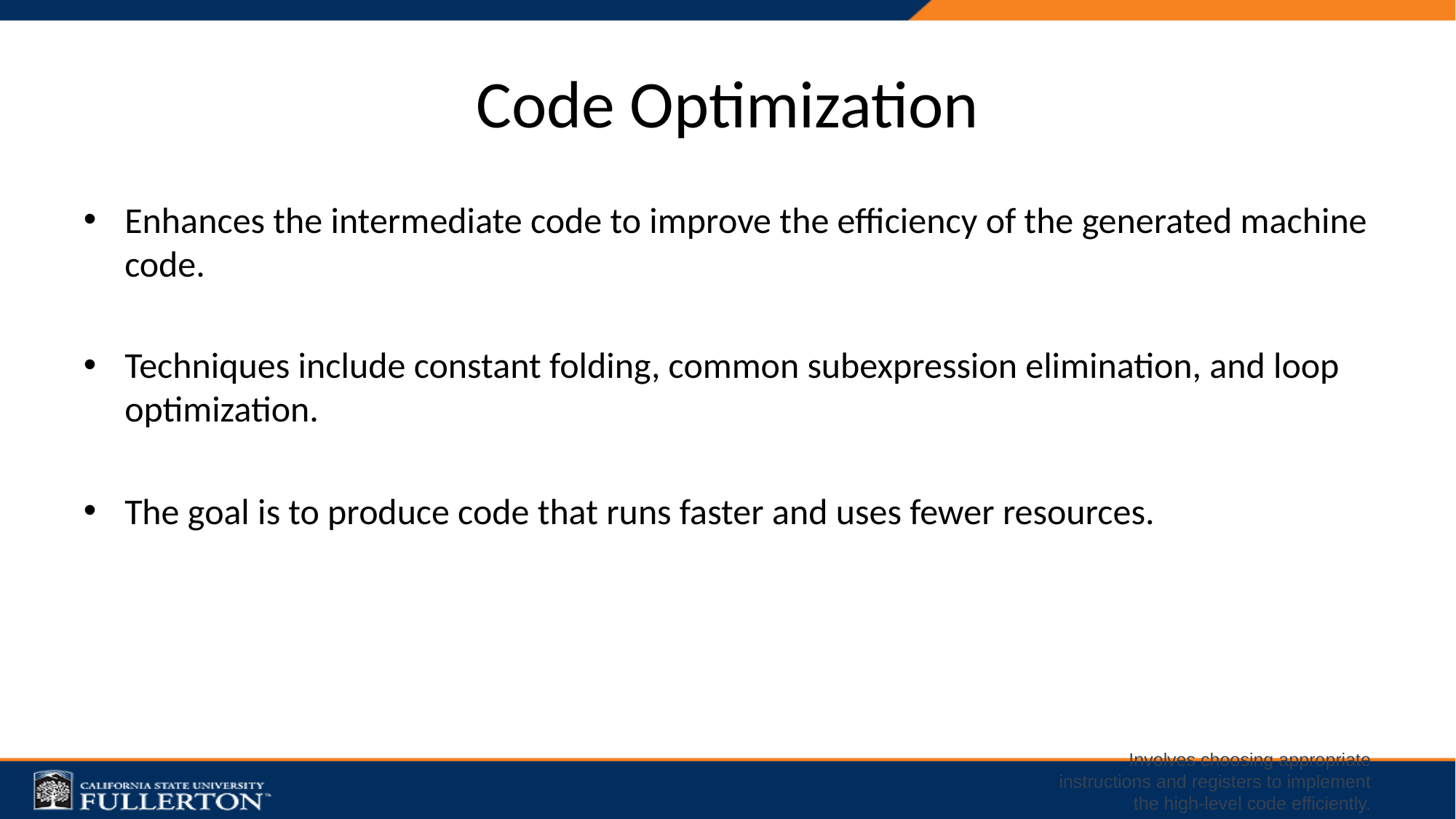

# Code Optimization
Enhances the intermediate code to improve the efficiency of the generated machine code.

Techniques include constant folding, common subexpression elimination, and loop optimization.

The goal is to produce code that runs faster and uses fewer resources.

Involves choosing appropriate instructions and registers to implement the high-level code efficiently.